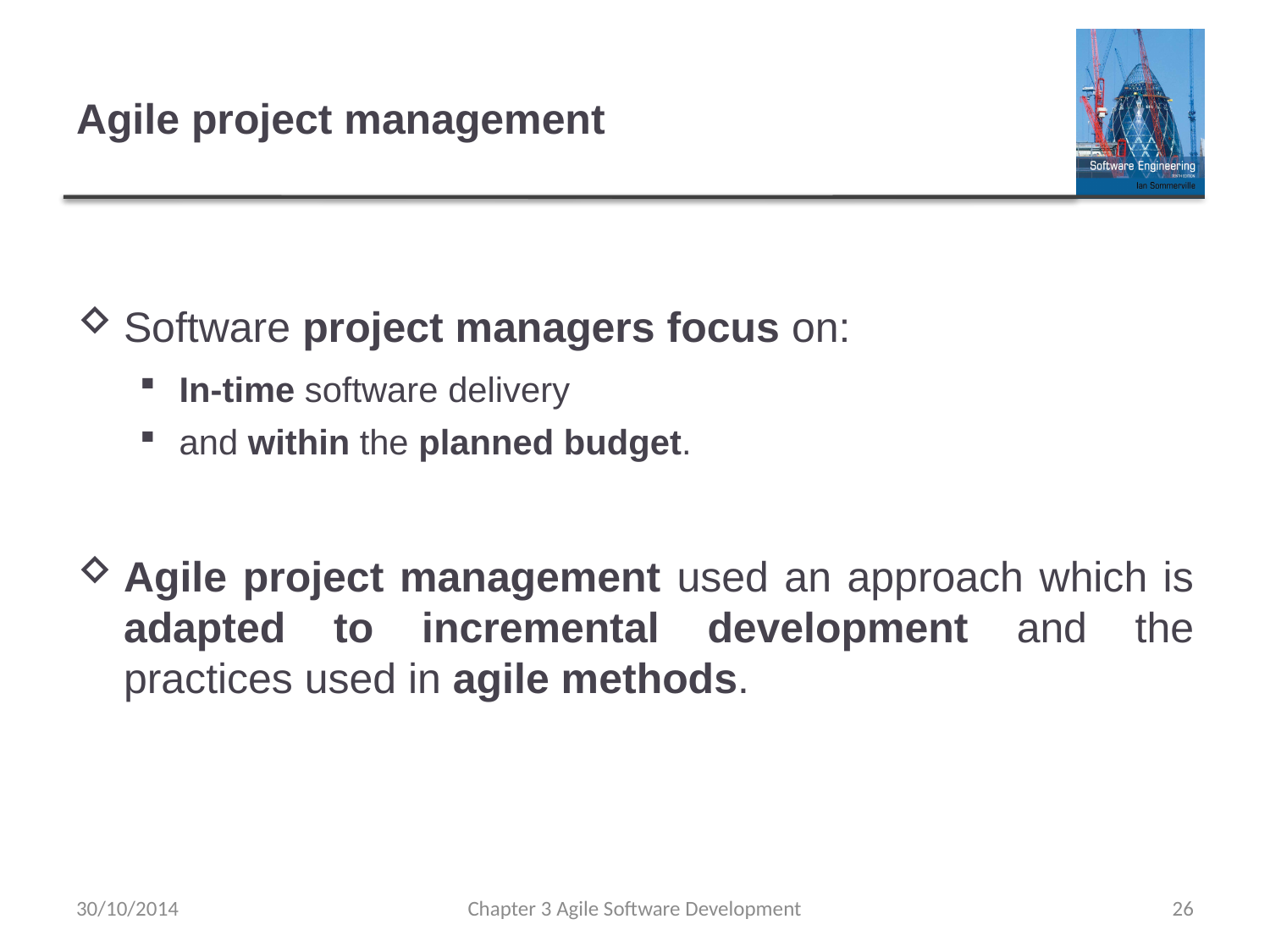

# Agile project management

Software project managers focus on:
In-time software delivery
and within the planned budget.

Agile project management used an approach which is adapted to incremental development and the practices used in agile methods.
30/10/2014
Chapter 3 Agile Software Development
26